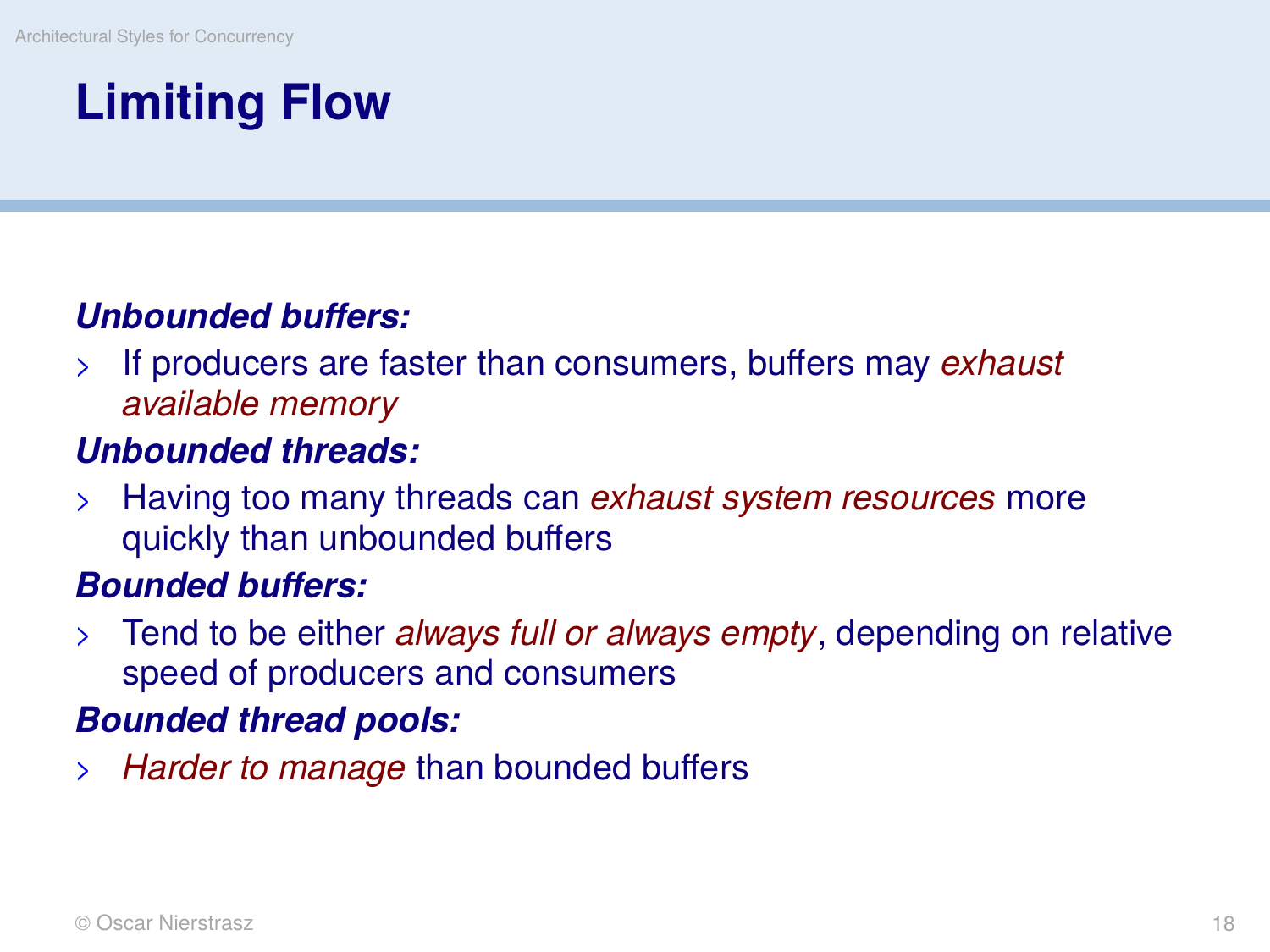

Architectural Styles for Concurrency
# Limiting Flow
Unbounded buffers:
If producers are faster than consumers, buffers may exhaust available memory
Unbounded threads:
Having too many threads can exhaust system resources more quickly than unbounded buffers
Bounded buffers:
Tend to be either always full or always empty, depending on relative speed of producers and consumers
Bounded thread pools:
Harder to manage than bounded buffers
© Oscar Nierstrasz
18